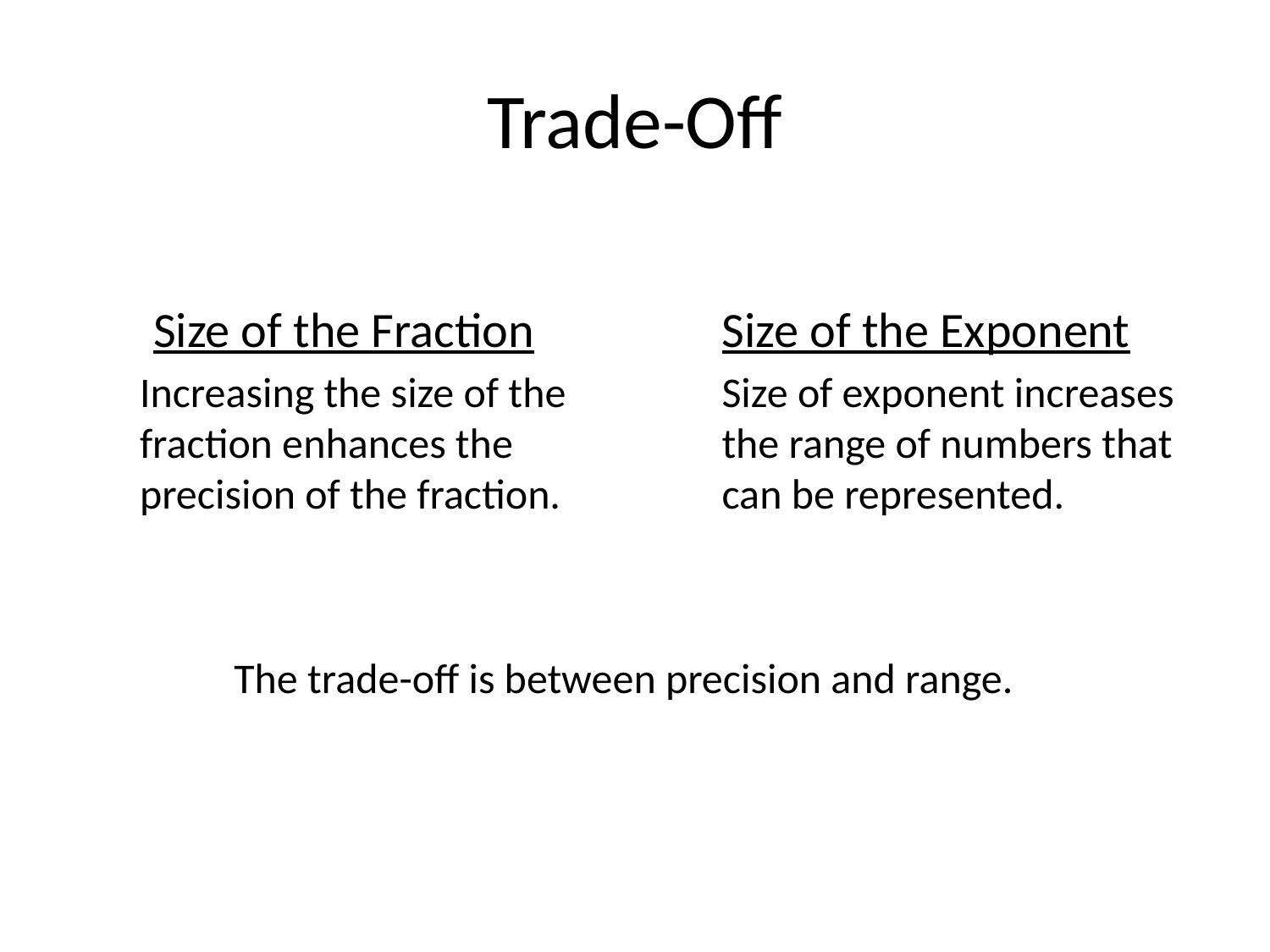

# Trade-Off

Size of the Fraction
Increasing the size of the fraction enhances the precision of the fraction.

Size of the Exponent
Size of exponent increases the range of numbers that can be represented.
The trade-off is between precision and range.